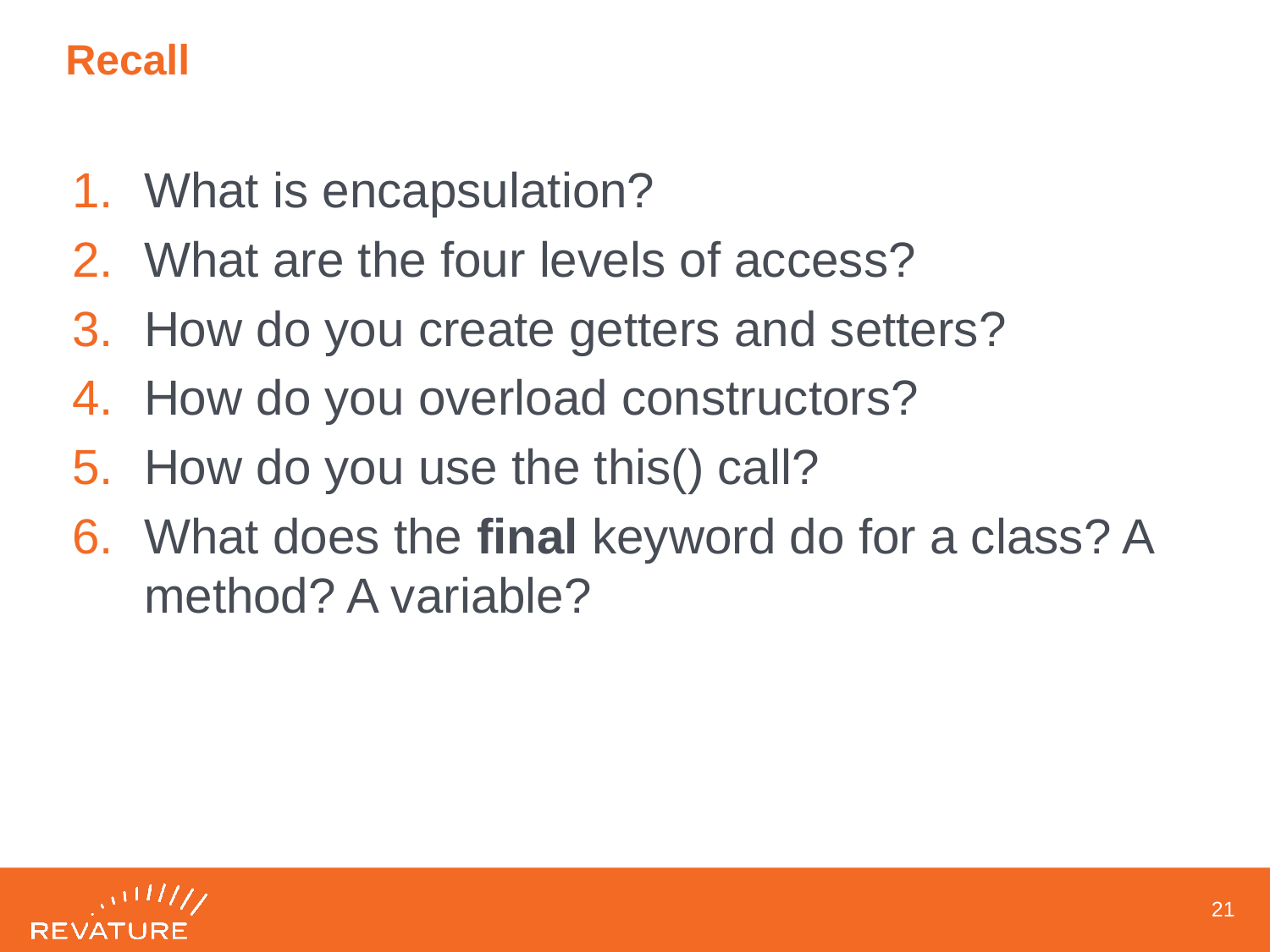

# Recall
What is encapsulation?
What are the four levels of access?
How do you create getters and setters?
How do you overload constructors?
How do you use the this() call?
What does the final keyword do for a class? A method? A variable?
21